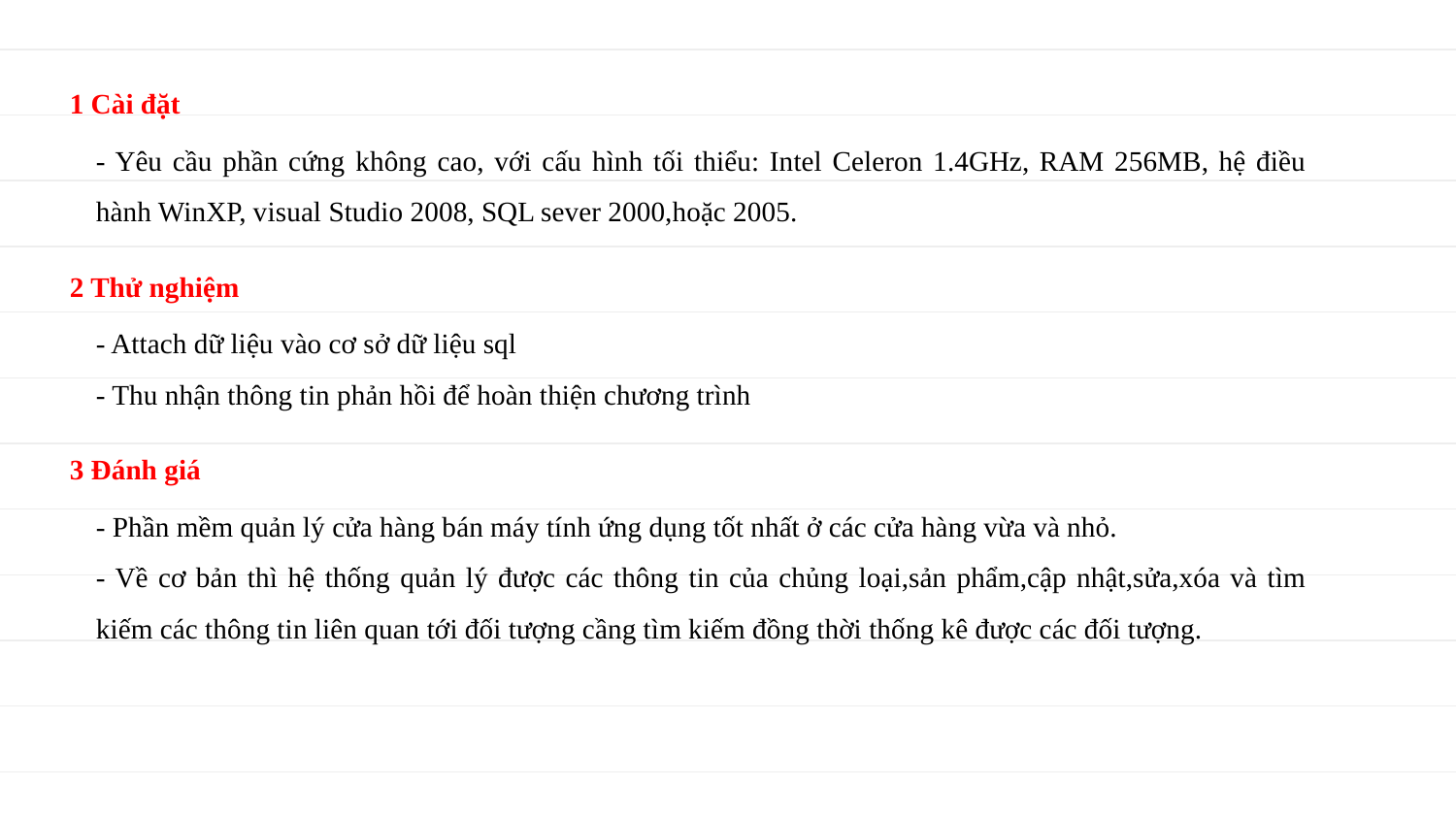

1 Cài đặt
- Yêu cầu phần cứng không cao, với cấu hình tối thiểu: Intel Celeron 1.4GHz, RAM 256MB, hệ điều hành WinXP, visual Studio 2008, SQL sever 2000,hoặc 2005.
2 Thử nghiệm
- Attach dữ liệu vào cơ sở dữ liệu sql
- Thu nhận thông tin phản hồi để hoàn thiện chương trình
3 Đánh giá
- Phần mềm quản lý cửa hàng bán máy tính ứng dụng tốt nhất ở các cửa hàng vừa và nhỏ.
- Về cơ bản thì hệ thống quản lý được các thông tin của chủng loại,sản phẩm,cập nhật,sửa,xóa và tìm kiếm các thông tin liên quan tới đối tượng cầng tìm kiếm đồng thời thống kê được các đối tượng.